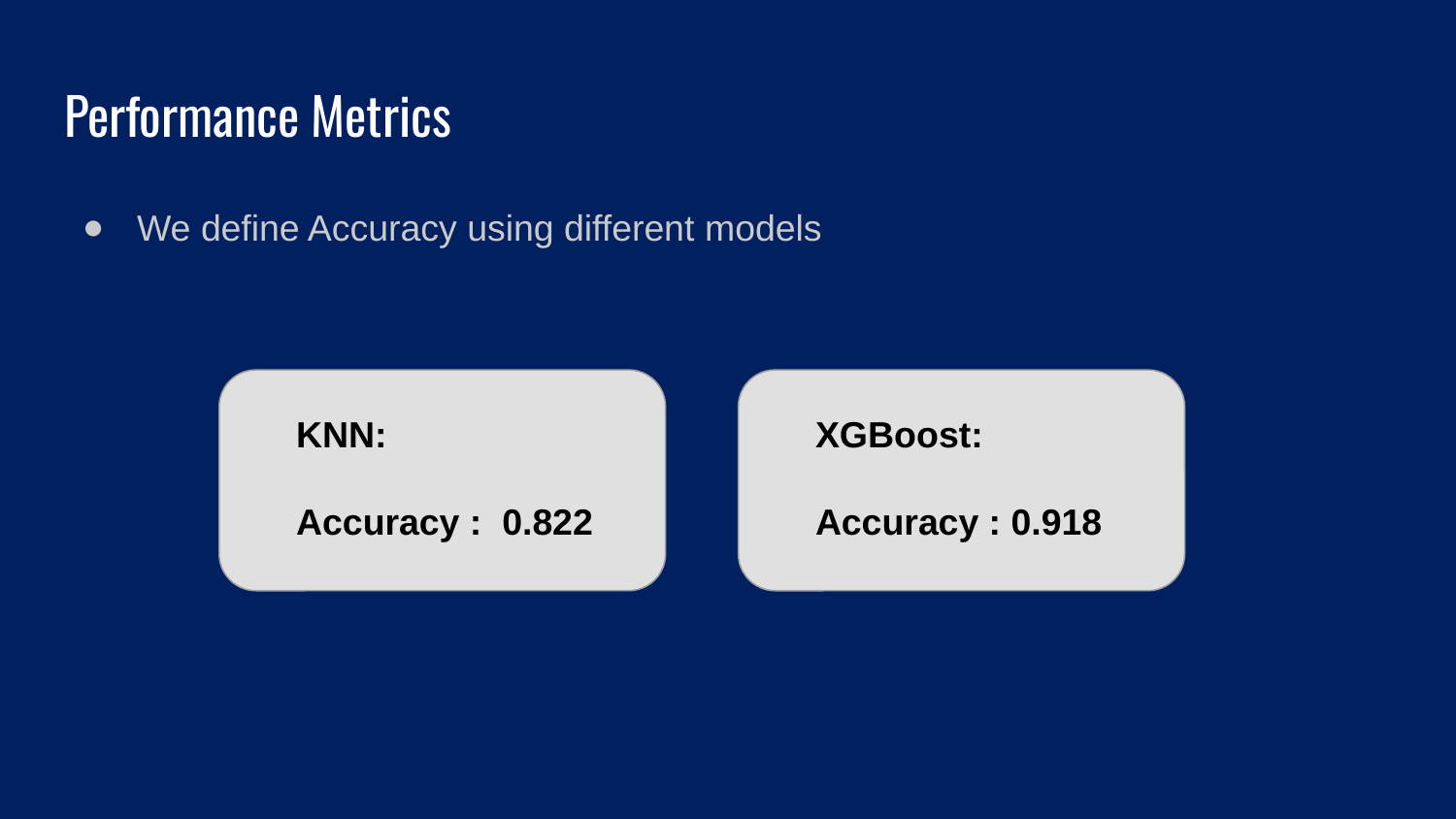

# Performance Metrics
We define Accuracy using different models

KNN:

Accuracy :  0.822

XGBoost:

Accuracy : 0.918